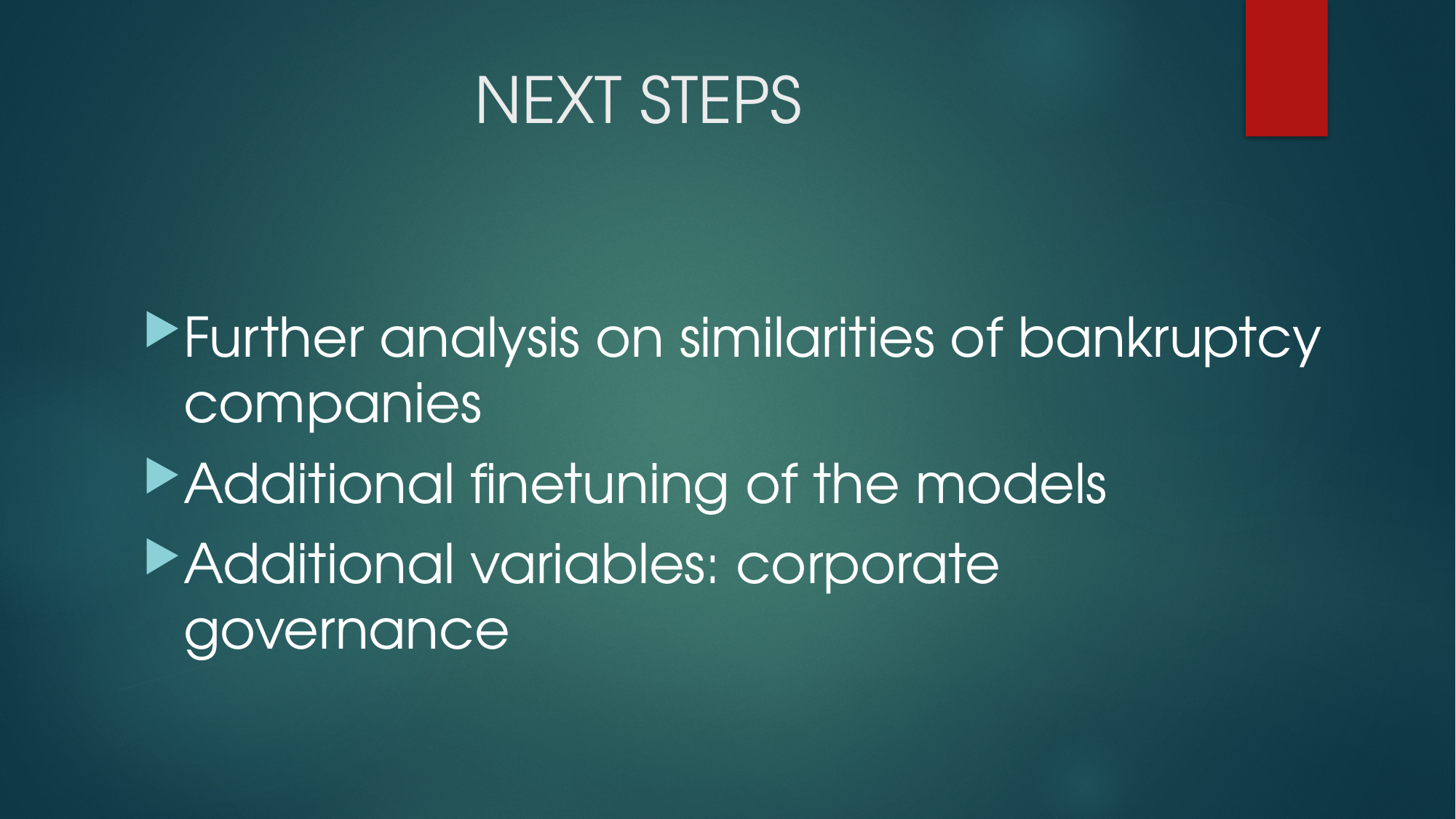

# NEXT STEPS

Further analysis on similarities of bankruptcy companies
Additional finetuning of the models
Additional variables: corporate governance